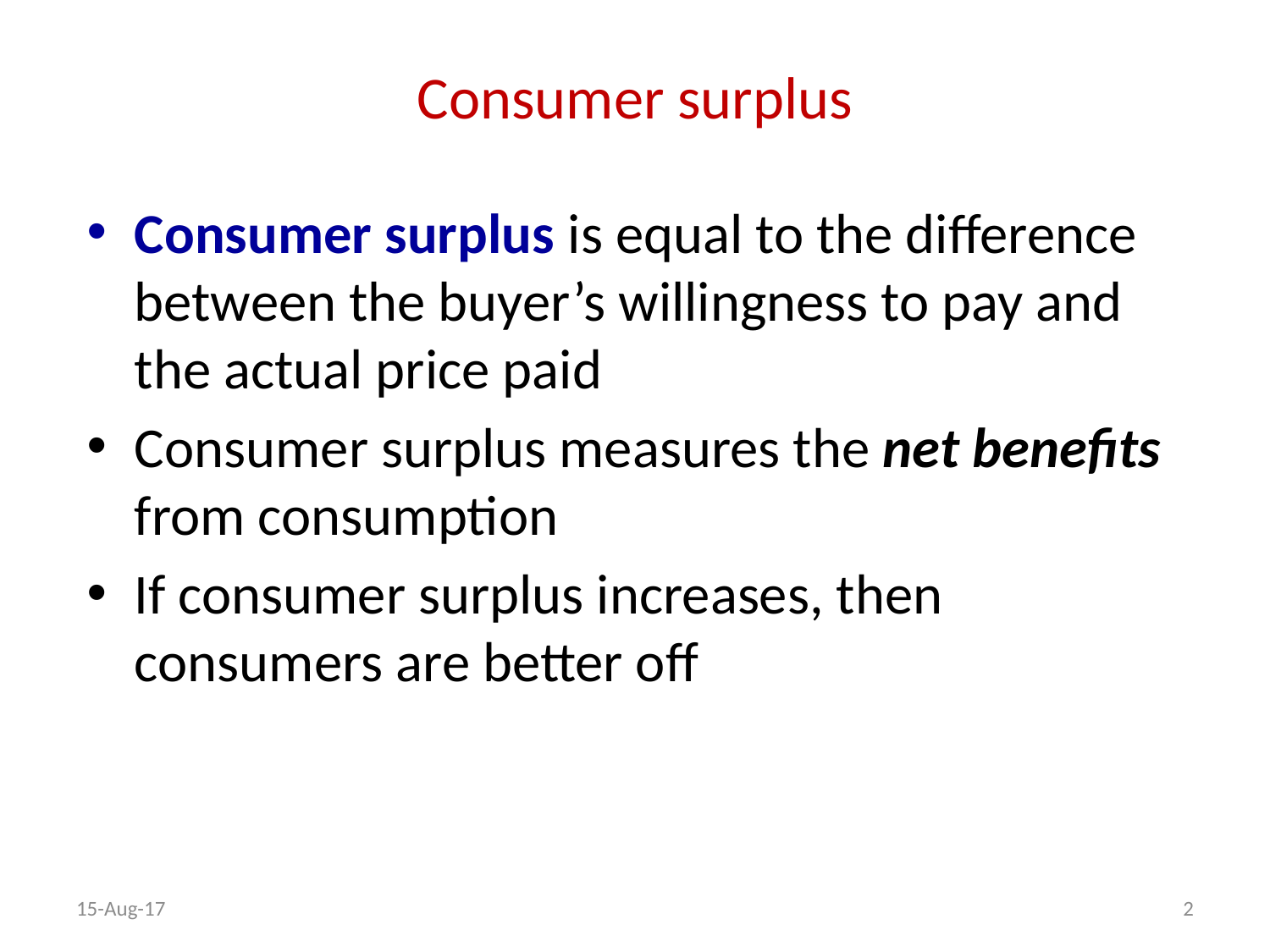

# Consumer surplus
Consumer surplus is equal to the difference between the buyer’s willingness to pay and the actual price paid
Consumer surplus measures the net benefits from consumption
If consumer surplus increases, then consumers are better off

15-Aug-17
2